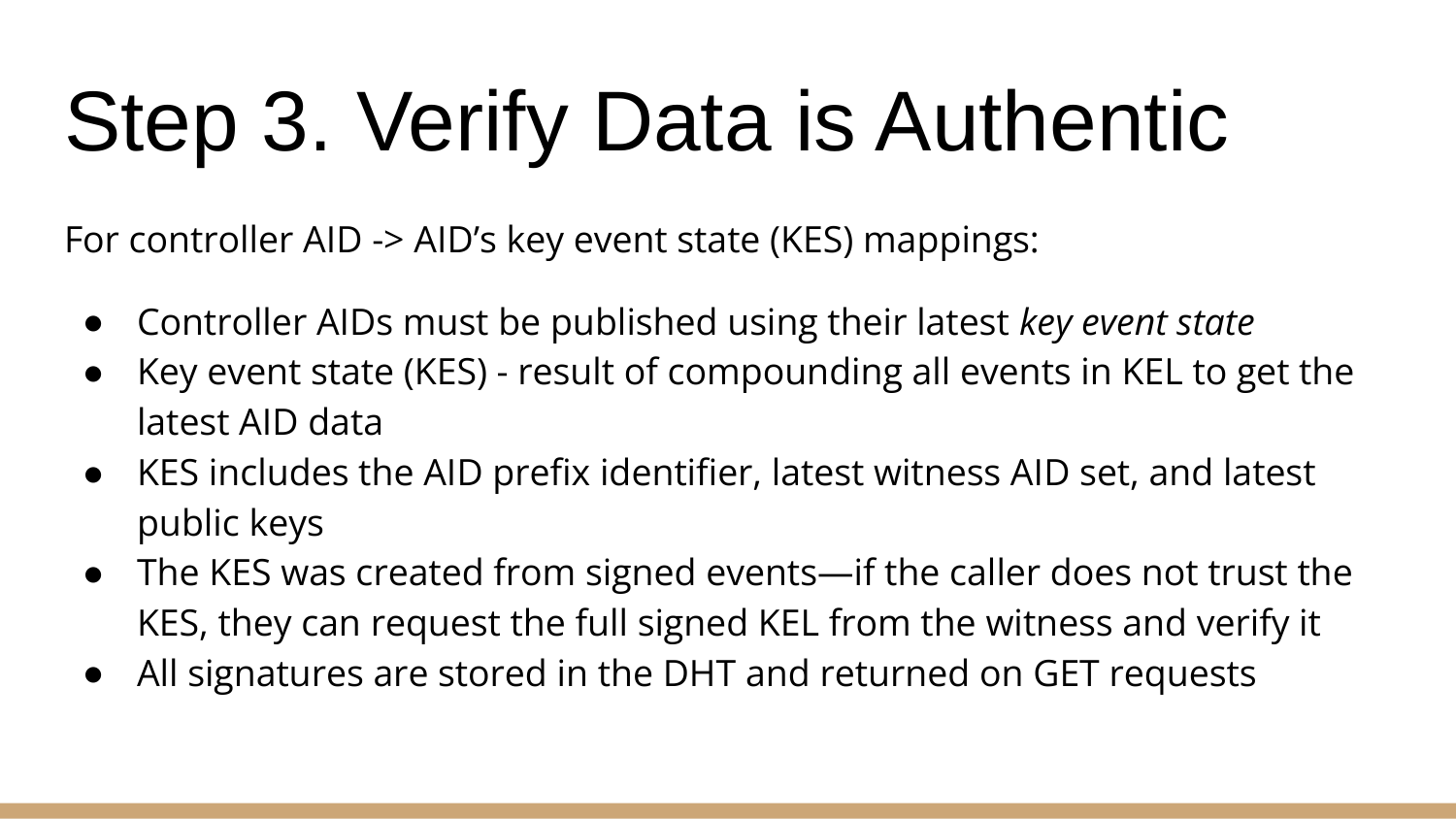

# Step 3. Verify Data is Authentic
For controller AID -> AID’s key event state (KES) mappings:
Controller AIDs must be published using their latest key event state
Key event state (KES) - result of compounding all events in KEL to get the latest AID data
KES includes the AID prefix identifier, latest witness AID set, and latest public keys
The KES was created from signed events—if the caller does not trust the KES, they can request the full signed KEL from the witness and verify it
All signatures are stored in the DHT and returned on GET requests